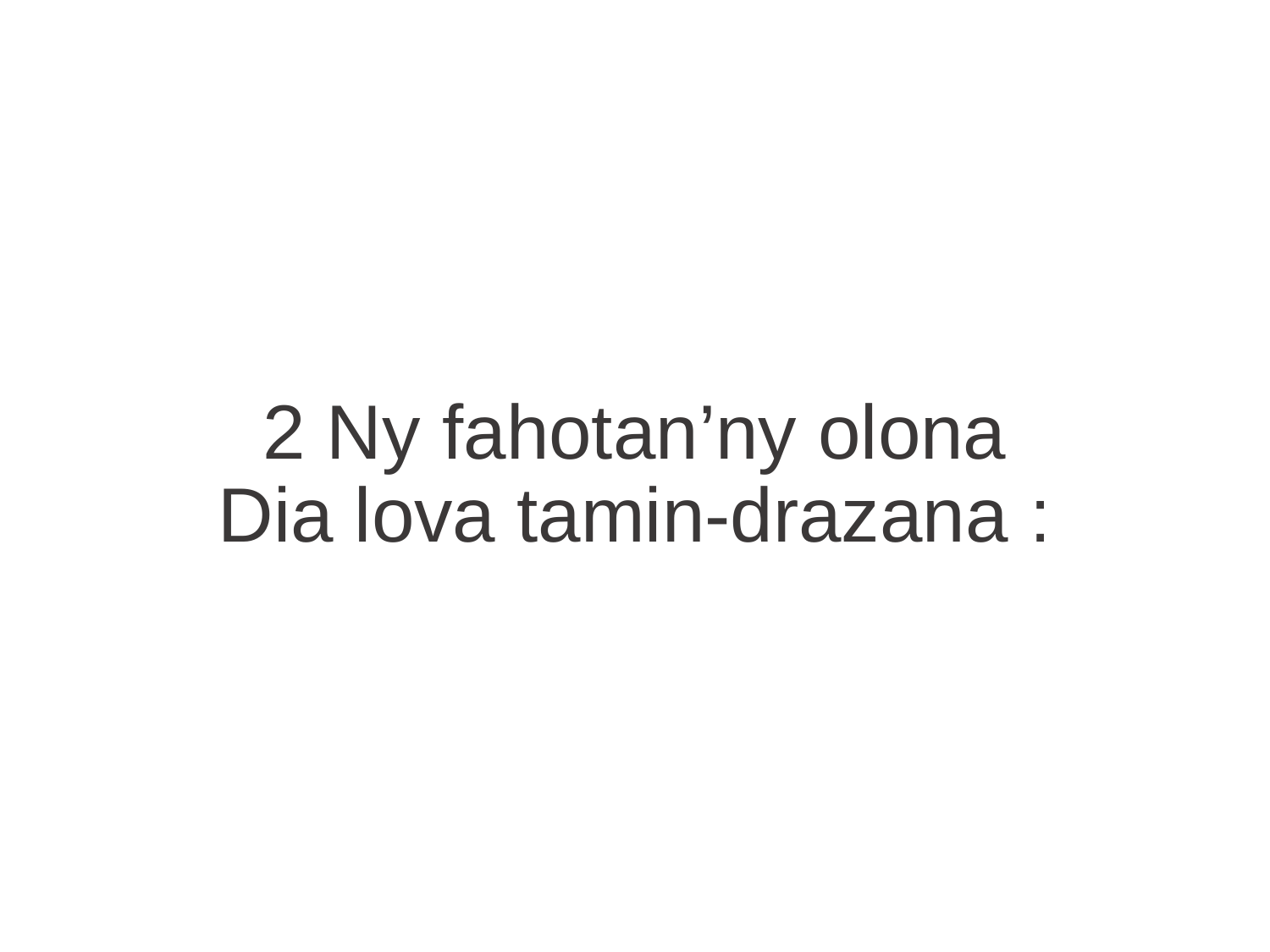

2 Ny fahotan’ny olona
Dia lova tamin-drazana :